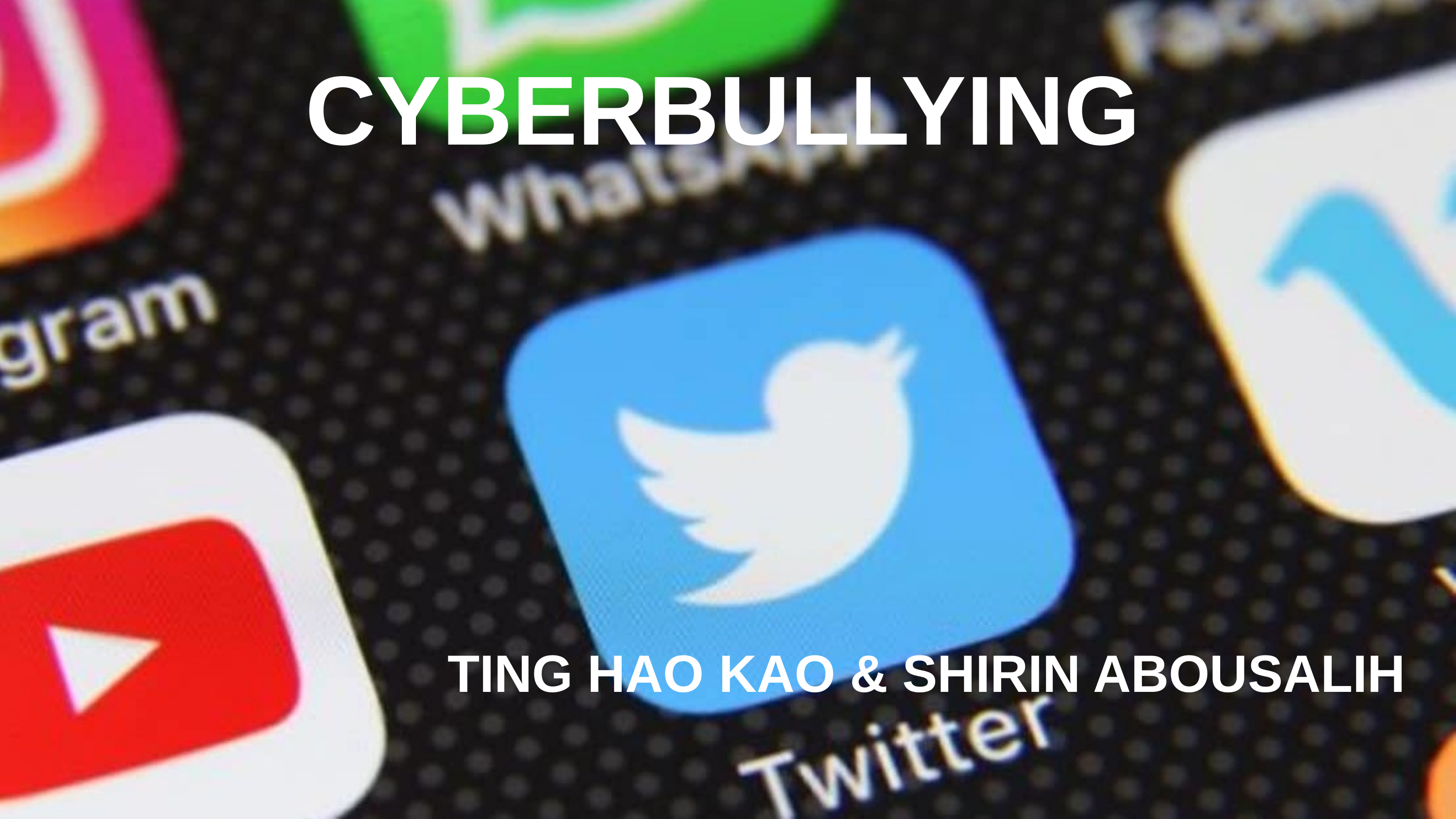

# CYBERBULLYING
TING HAO KAO & SHIRIN ABOUSALIH